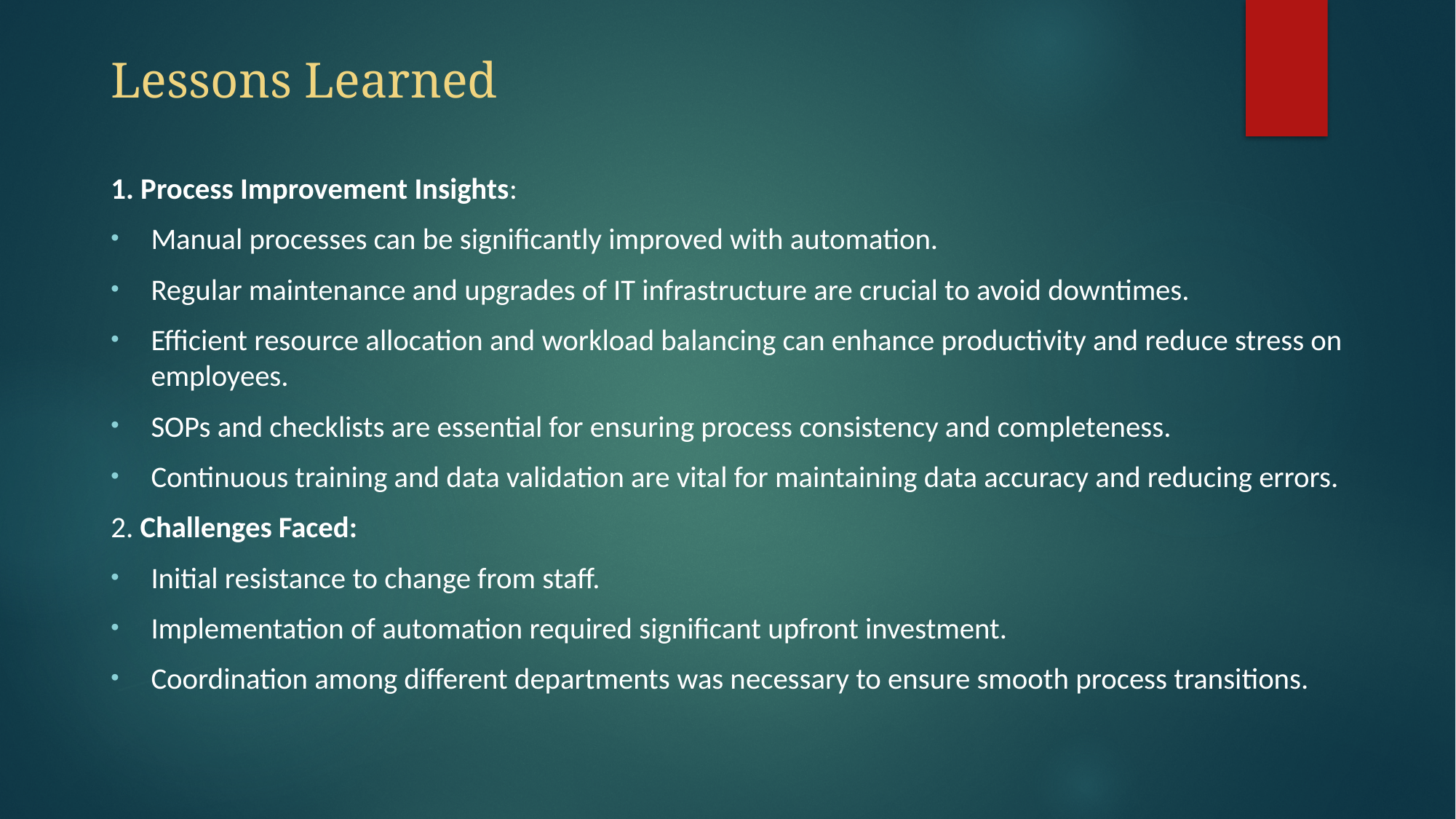

# Lessons Learned
1. Process Improvement Insights:
Manual processes can be significantly improved with automation.
Regular maintenance and upgrades of IT infrastructure are crucial to avoid downtimes.
Efficient resource allocation and workload balancing can enhance productivity and reduce stress on employees.
SOPs and checklists are essential for ensuring process consistency and completeness.
Continuous training and data validation are vital for maintaining data accuracy and reducing errors.
2. Challenges Faced:
Initial resistance to change from staff.
Implementation of automation required significant upfront investment.
Coordination among different departments was necessary to ensure smooth process transitions.